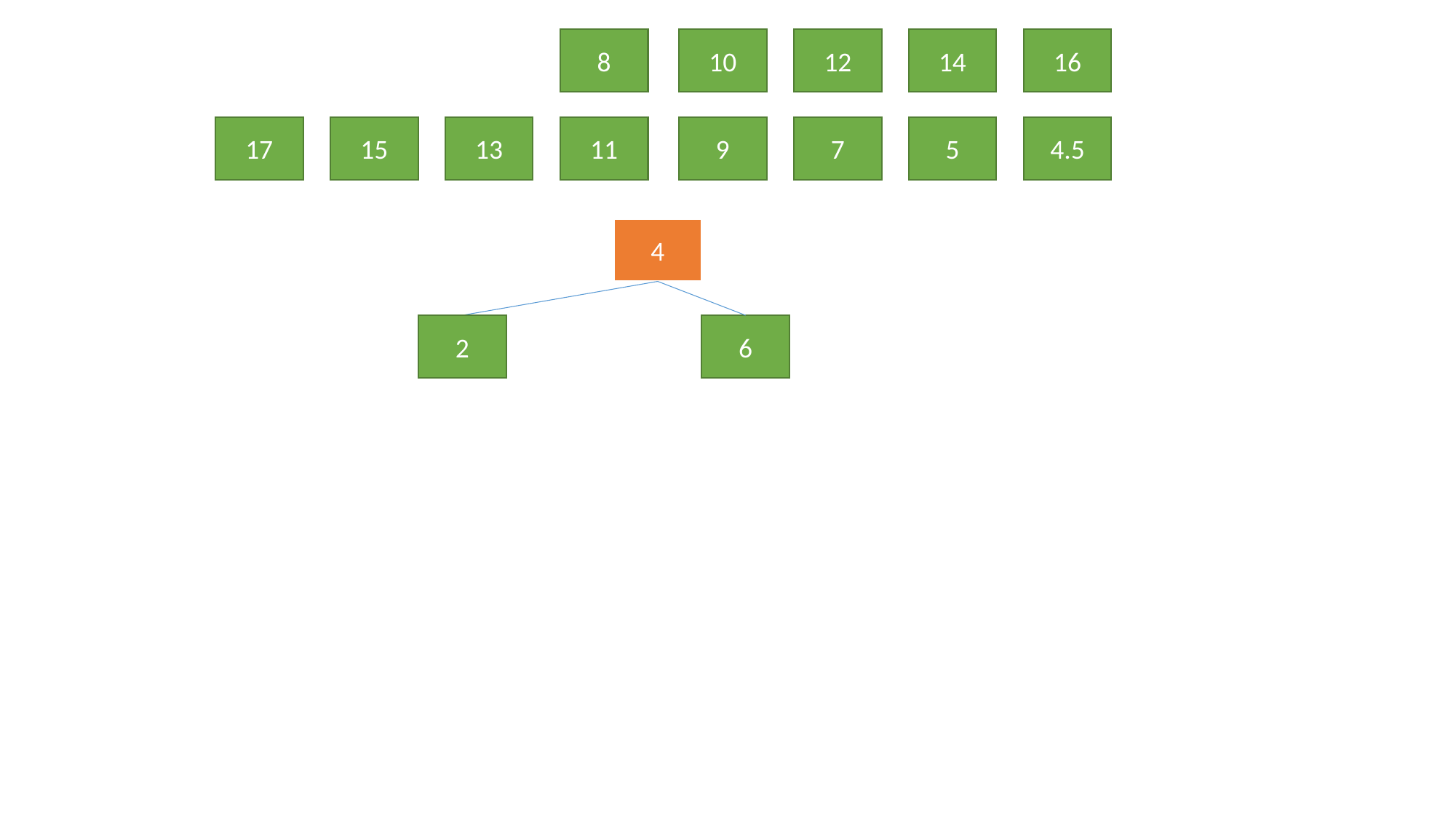

8
10
12
14
16
17
15
13
11
9
7
5
4.5
4
2
6